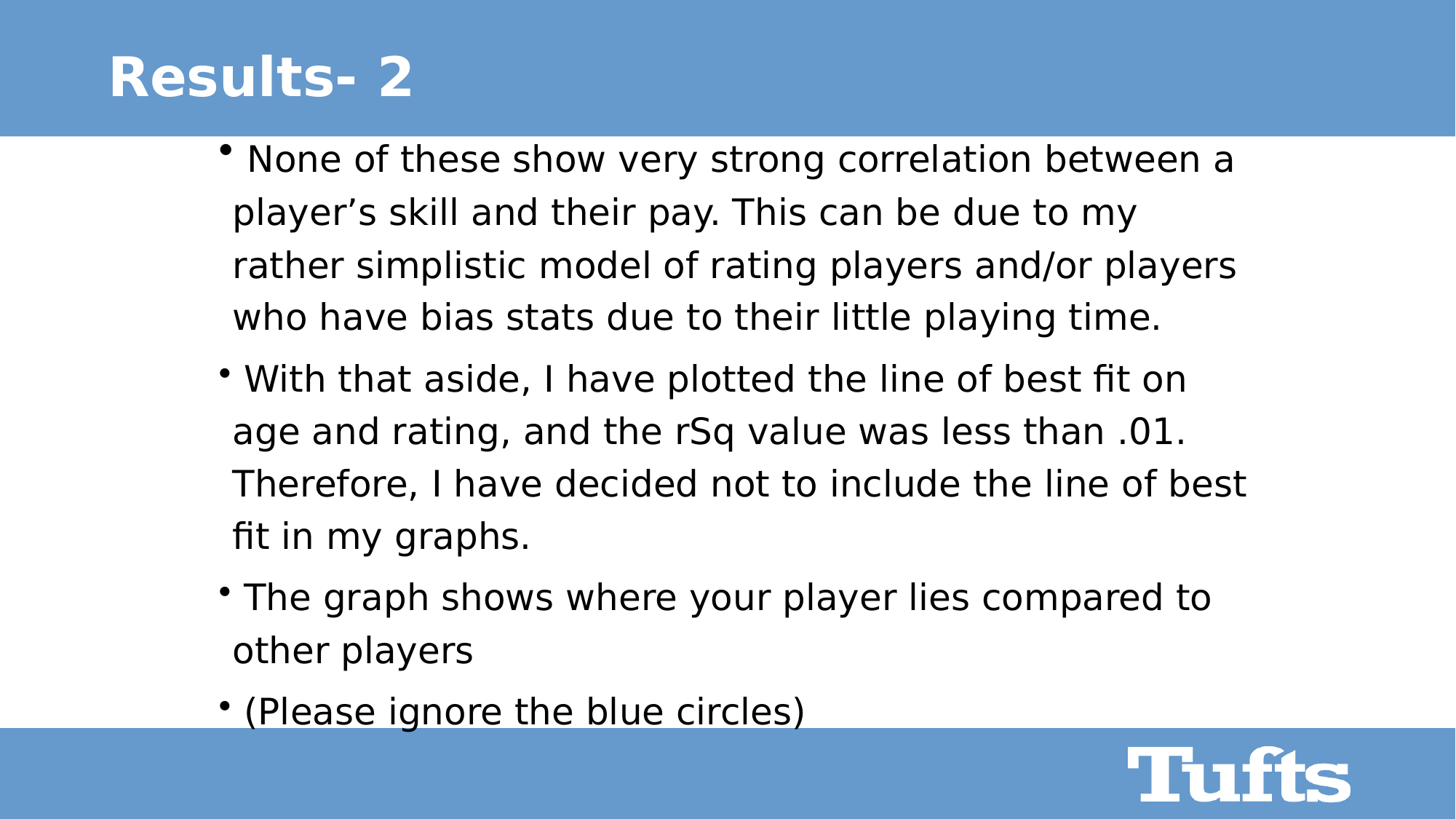

# Results- 2
 None of these show very strong correlation between a player’s skill and their pay. This can be due to my rather simplistic model of rating players and/or players who have bias stats due to their little playing time.
 With that aside, I have plotted the line of best fit on age and rating, and the rSq value was less than .01. Therefore, I have decided not to include the line of best fit in my graphs.
 The graph shows where your player lies compared to other players
 (Please ignore the blue circles)